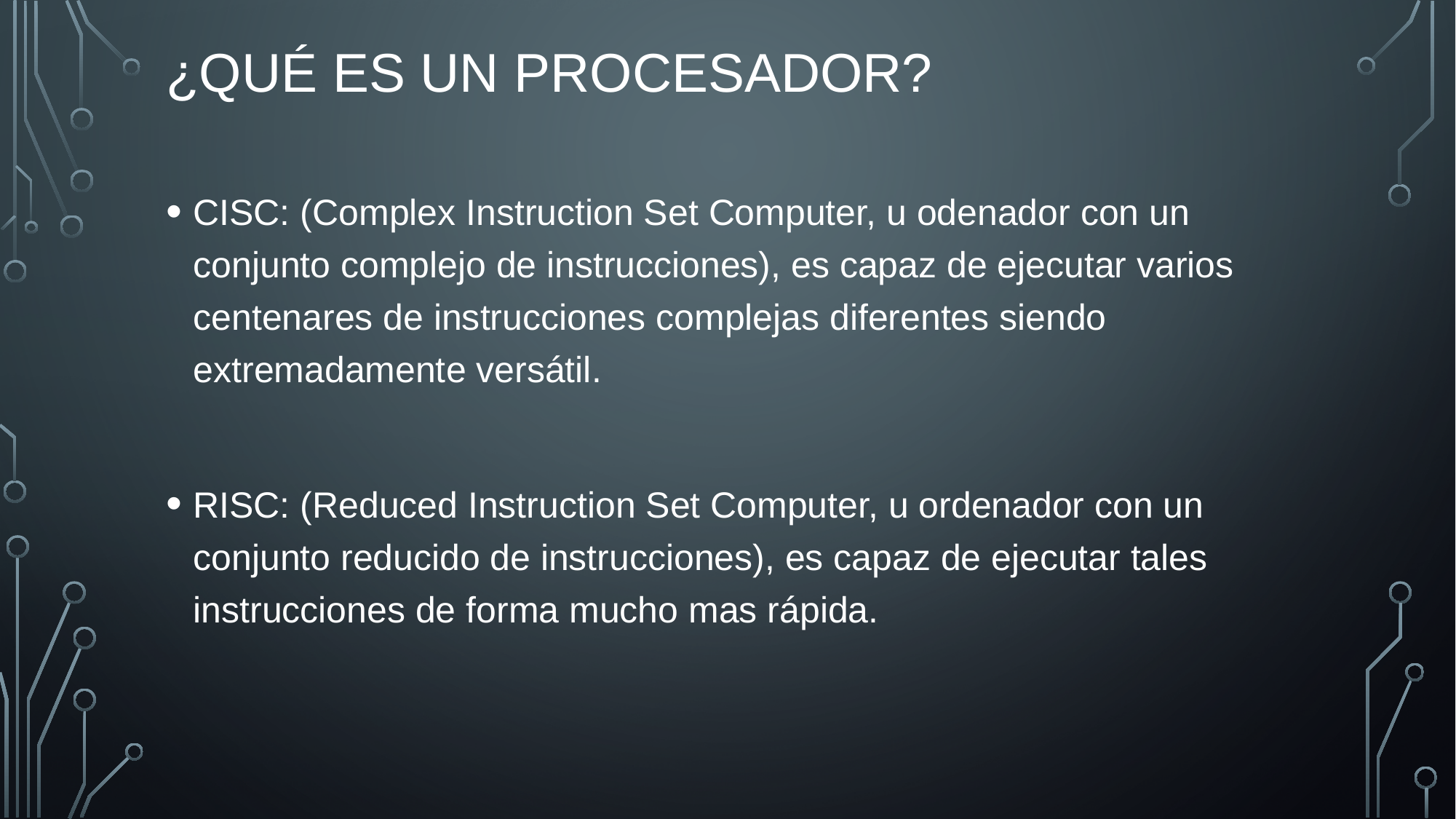

# ¿Qué ES UN PROCESADOR?
CISC: (Complex Instruction Set Computer, u odenador con un conjunto complejo de instrucciones), es capaz de ejecutar varios centenares de instrucciones complejas diferentes siendo extremadamente versátil.

RISC: (Reduced Instruction Set Computer, u ordenador con un conjunto reducido de instrucciones), es capaz de ejecutar tales instrucciones de forma mucho mas rápida.